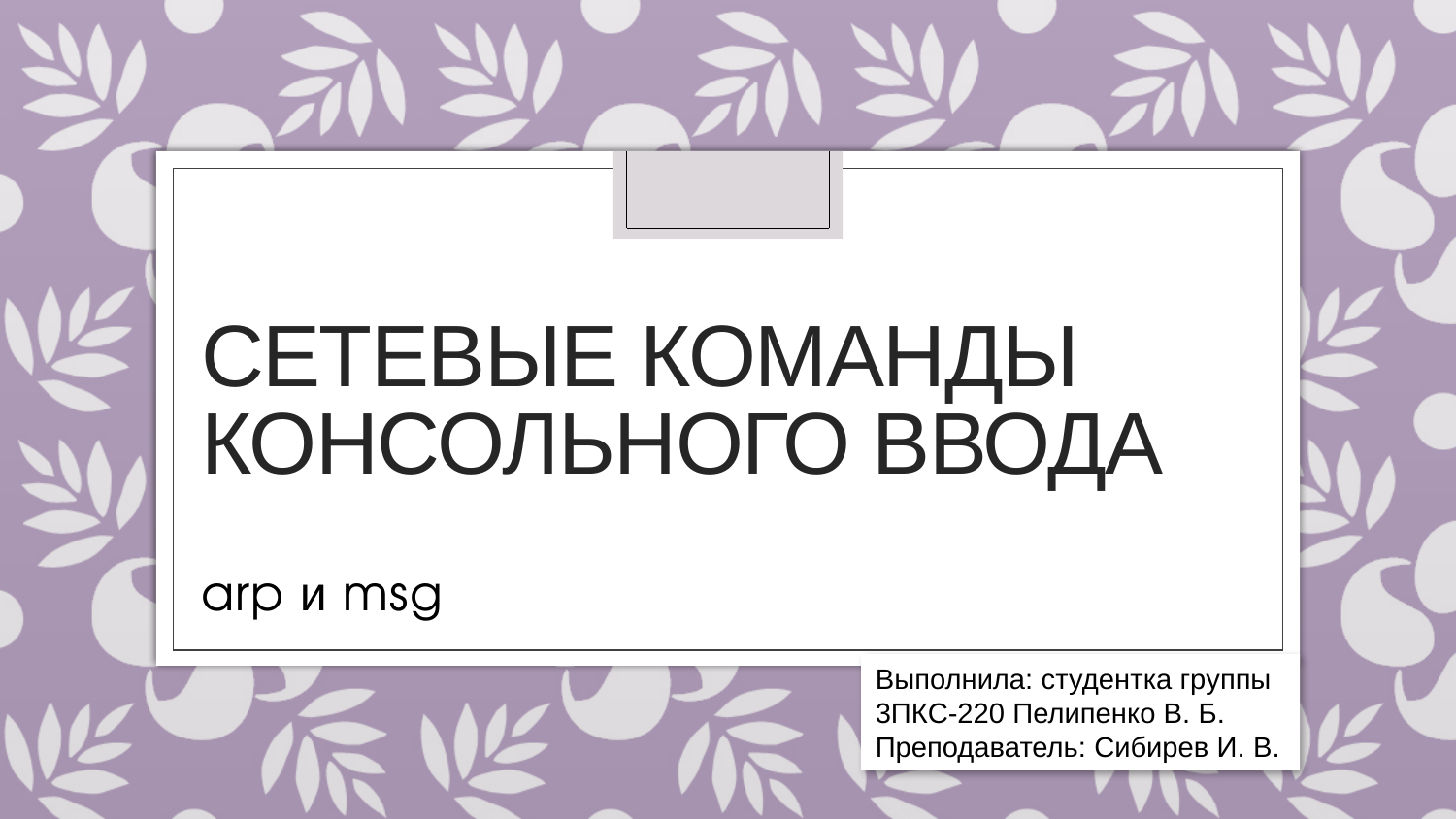

# Сетевые команды
консольного ввода
arp и msg

Выполнила: студентка группы 3ПКС-220 Пелипенко В. Б.
Преподаватель: Сибирев И. В.